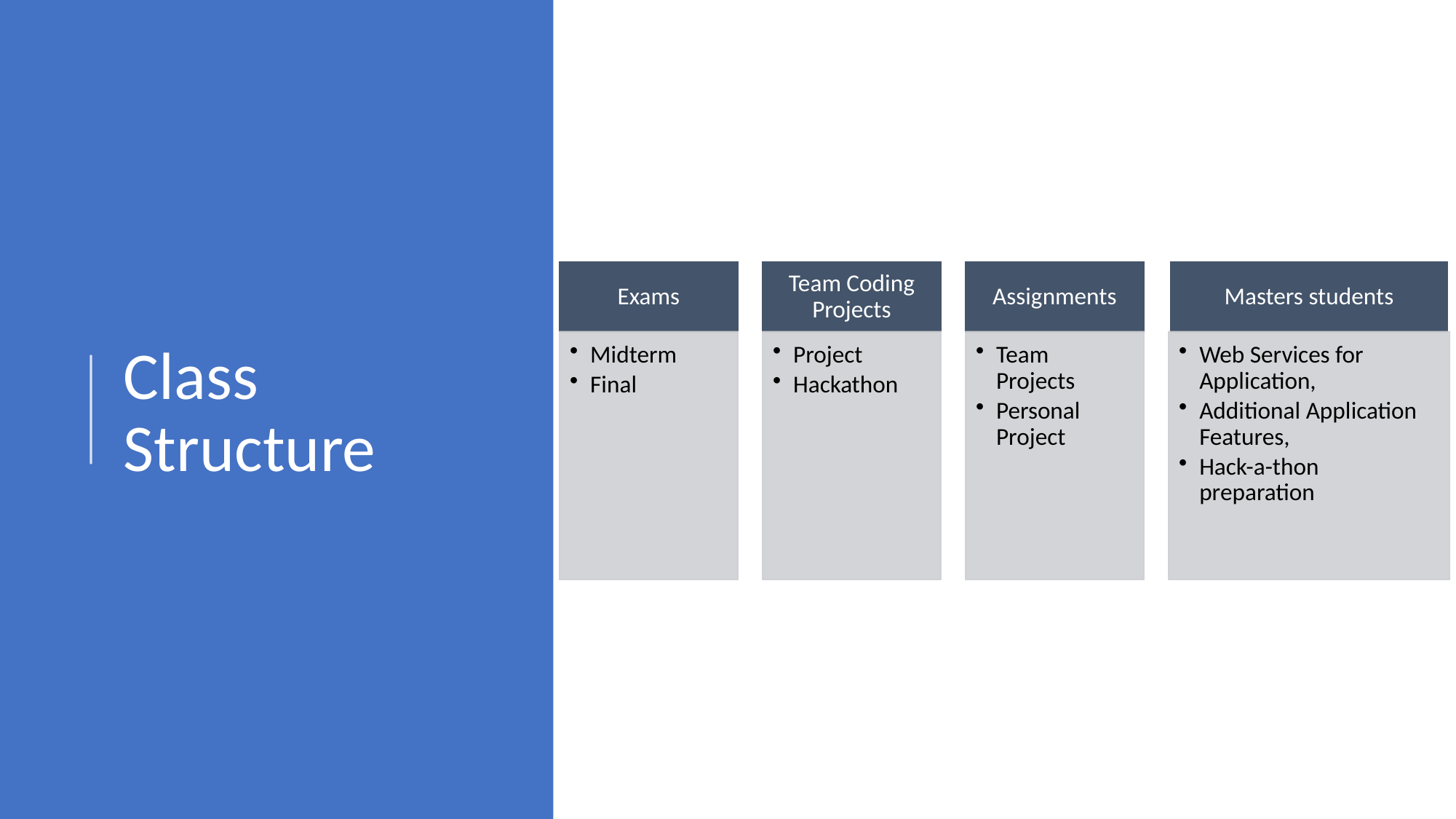

# Class Structure
Exams
Midterm
Final
Team Coding Projects
Project
Hackathon
Assignments
Team Projects
Personal Project
Masters students
Web Services for Application,
Additional Application Features,
Hack-a-thon preparation